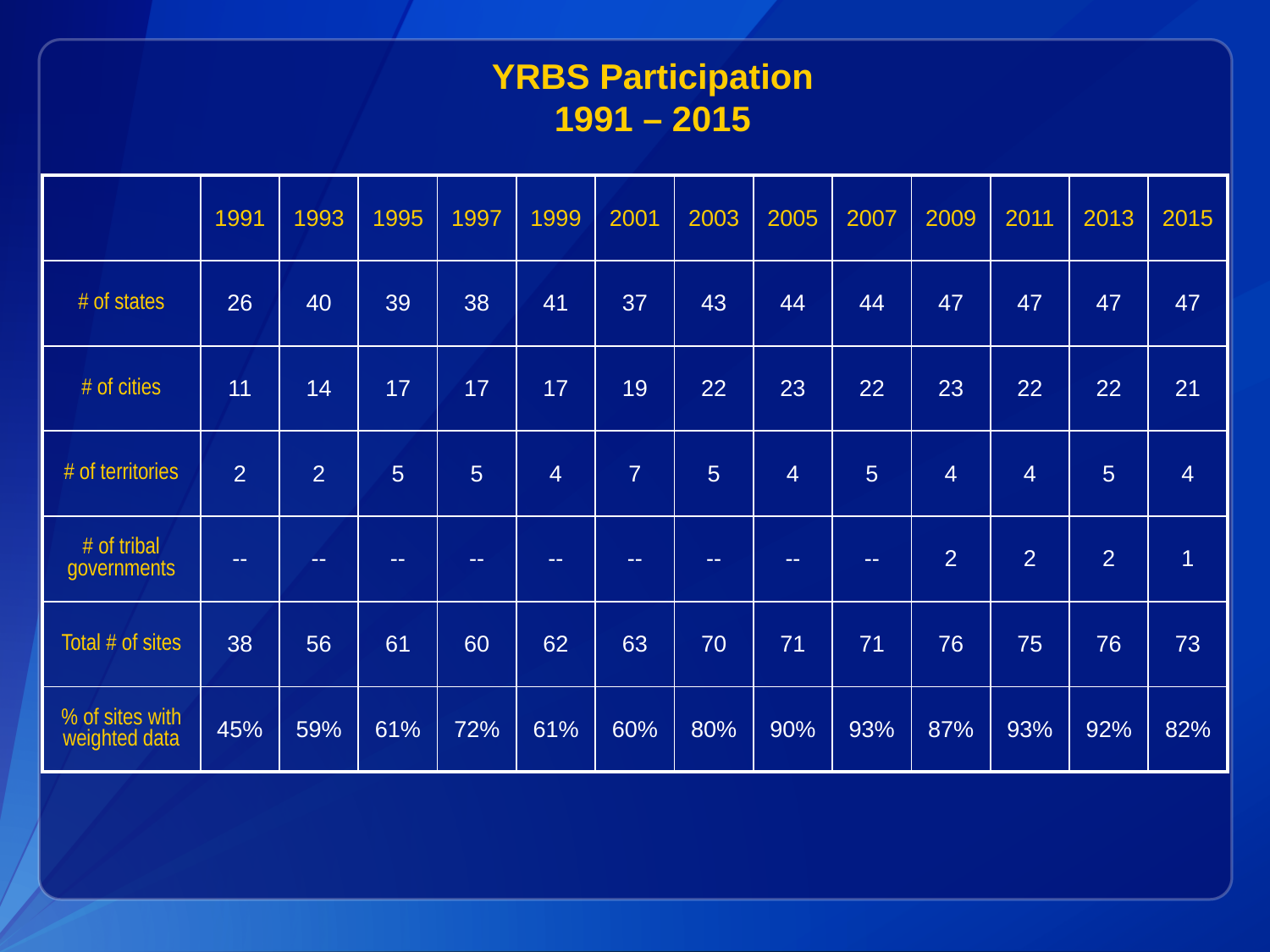

# YRBS Participation 1991 – 2015
|  | 1991 | 1993 | 1995 | 1997 | 1999 | 2001 | 2003 | 2005 | 2007 | 2009 | 2011 | 2013 | 2015 |
| --- | --- | --- | --- | --- | --- | --- | --- | --- | --- | --- | --- | --- | --- |
| # of states | 26 | 40 | 39 | 38 | 41 | 37 | 43 | 44 | 44 | 47 | 47 | 47 | 47 |
| # of cities | 11 | 14 | 17 | 17 | 17 | 19 | 22 | 23 | 22 | 23 | 22 | 22 | 21 |
| # of territories | 2 | 2 | 5 | 5 | 4 | 7 | 5 | 4 | 5 | 4 | 4 | 5 | 4 |
| # of tribal governments | -- | -- | -- | -- | -- | -- | -- | -- | -- | 2 | 2 | 2 | 1 |
| Total # of sites | 38 | 56 | 61 | 60 | 62 | 63 | 70 | 71 | 71 | 76 | 75 | 76 | 73 |
| % of sites with weighted data | 45% | 59% | 61% | 72% | 61% | 60% | 80% | 90% | 93% | 87% | 93% | 92% | 82% |